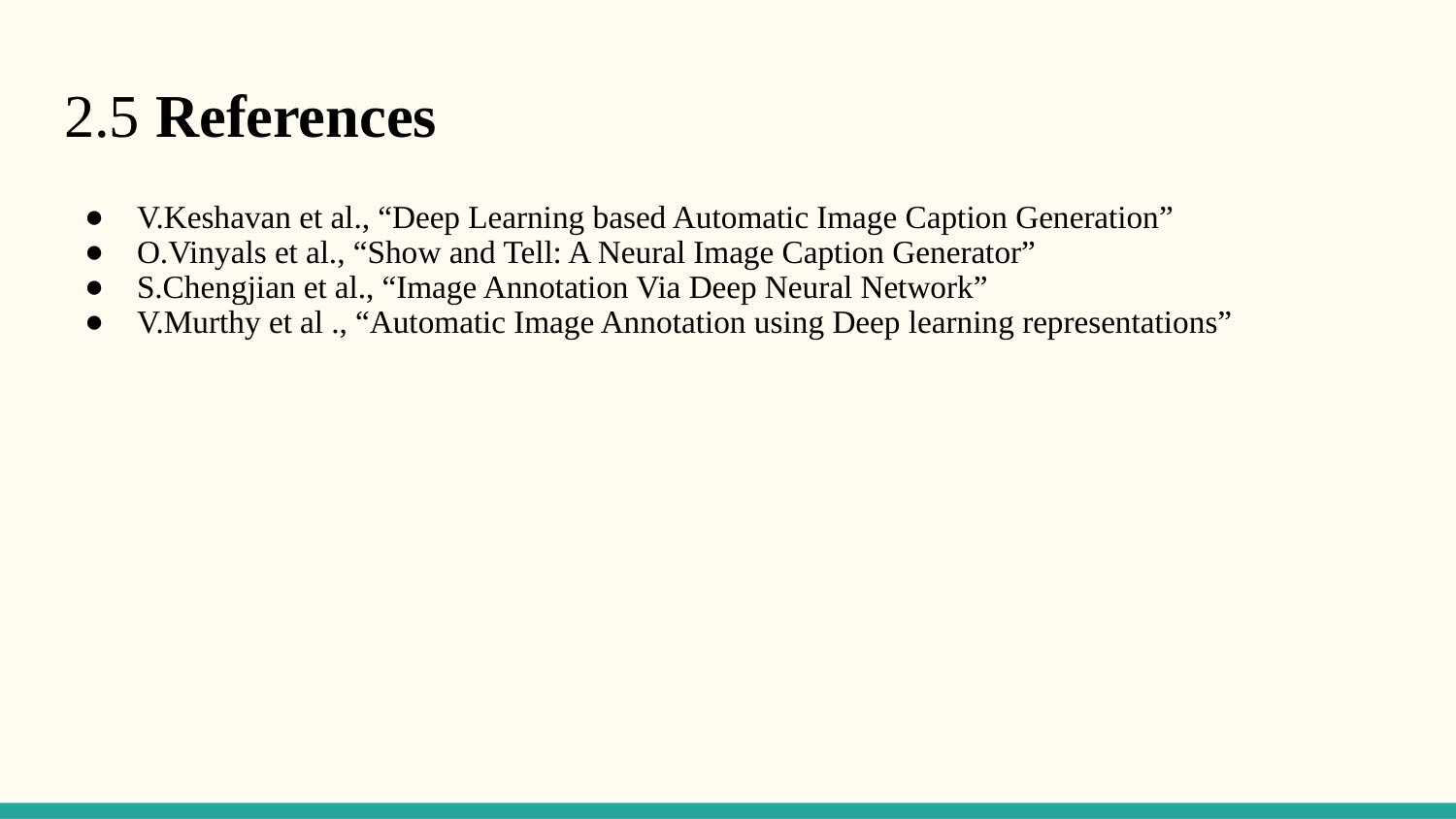

# 2.5 References
V.Keshavan et al., “Deep Learning based Automatic Image Caption Generation”
O.Vinyals et al., “Show and Tell: A Neural Image Caption Generator”
S.Chengjian et al., “Image Annotation Via Deep Neural Network”
V.Murthy et al ., “Automatic Image Annotation using Deep learning representations”